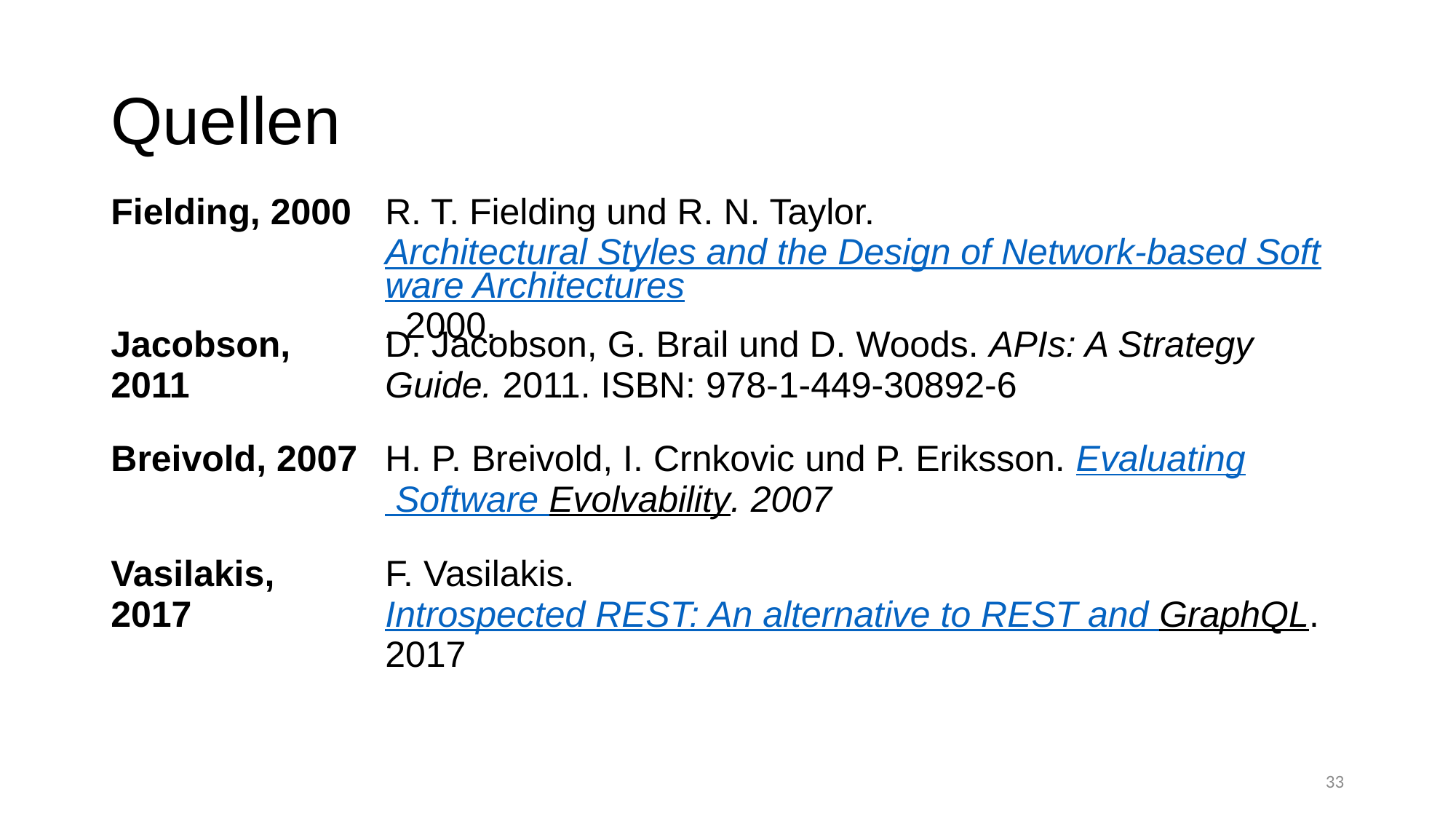

# Quellen
| Fielding, 2000 | R. T. Fielding und R. N. Taylor. Architectural Styles and the Design of Network-based Software Architectures. 2000. |
| --- | --- |
| Jacobson, 2011 | D. Jacobson, G. Brail und D. Woods. APIs: A Strategy Guide. 2011. ISBN: 978-1-449-30892-6 |
| Breivold, 2007 | H. P. Breivold, I. Crnkovic und P. Eriksson. Evaluating Software Evolvability. 2007 |
| Vasilakis, 2017 | F. Vasilakis. Introspected REST: An alternative to REST and GraphQL. 2017 |
33